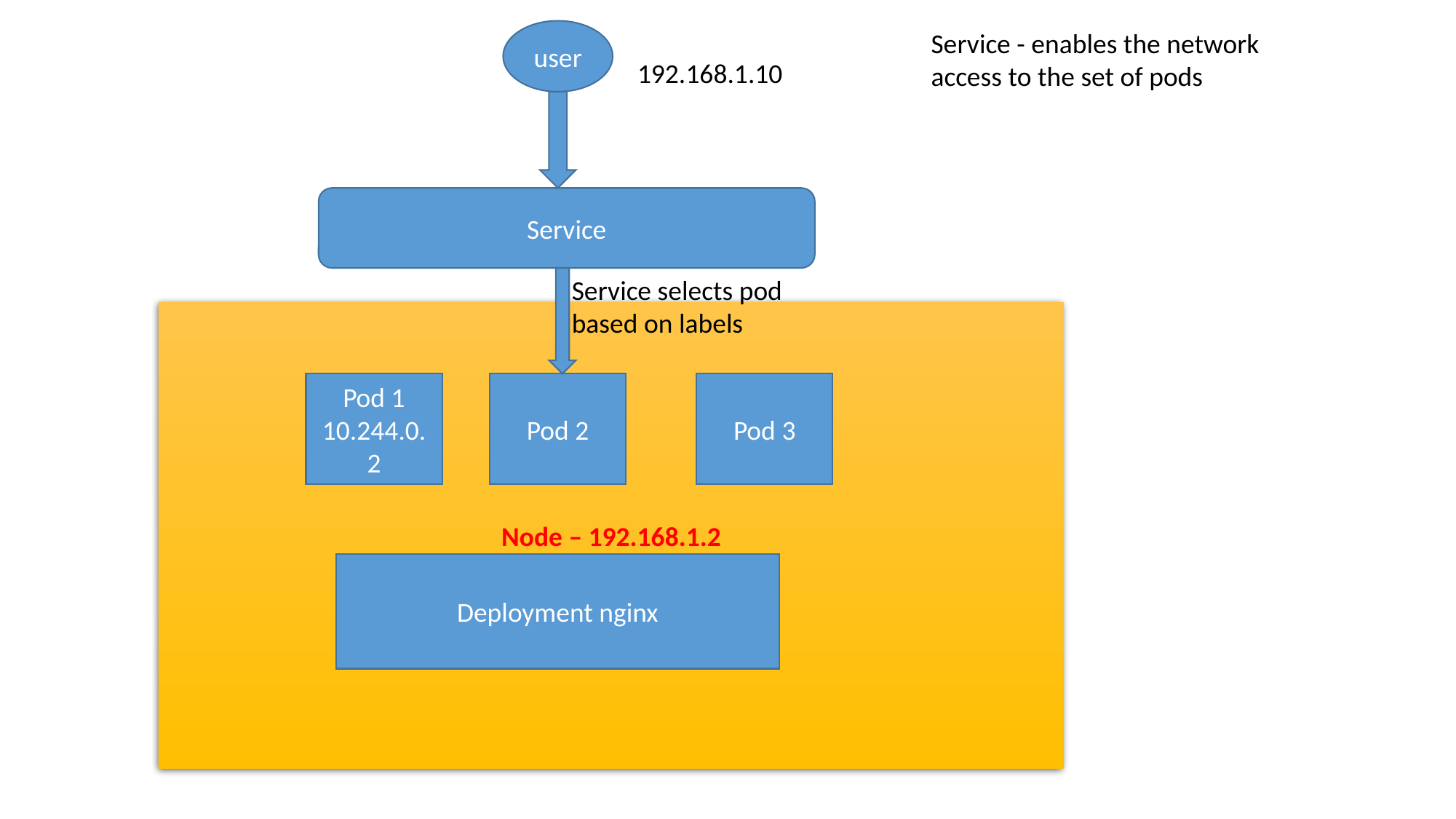

user
Service - enables the network access to the set of pods
192.168.1.10

Service

Service selects pod based on labels
Node – 192.168.1.2
Pod 3
Pod 2
Pod 1
10.244.0.2
Deployment nginx